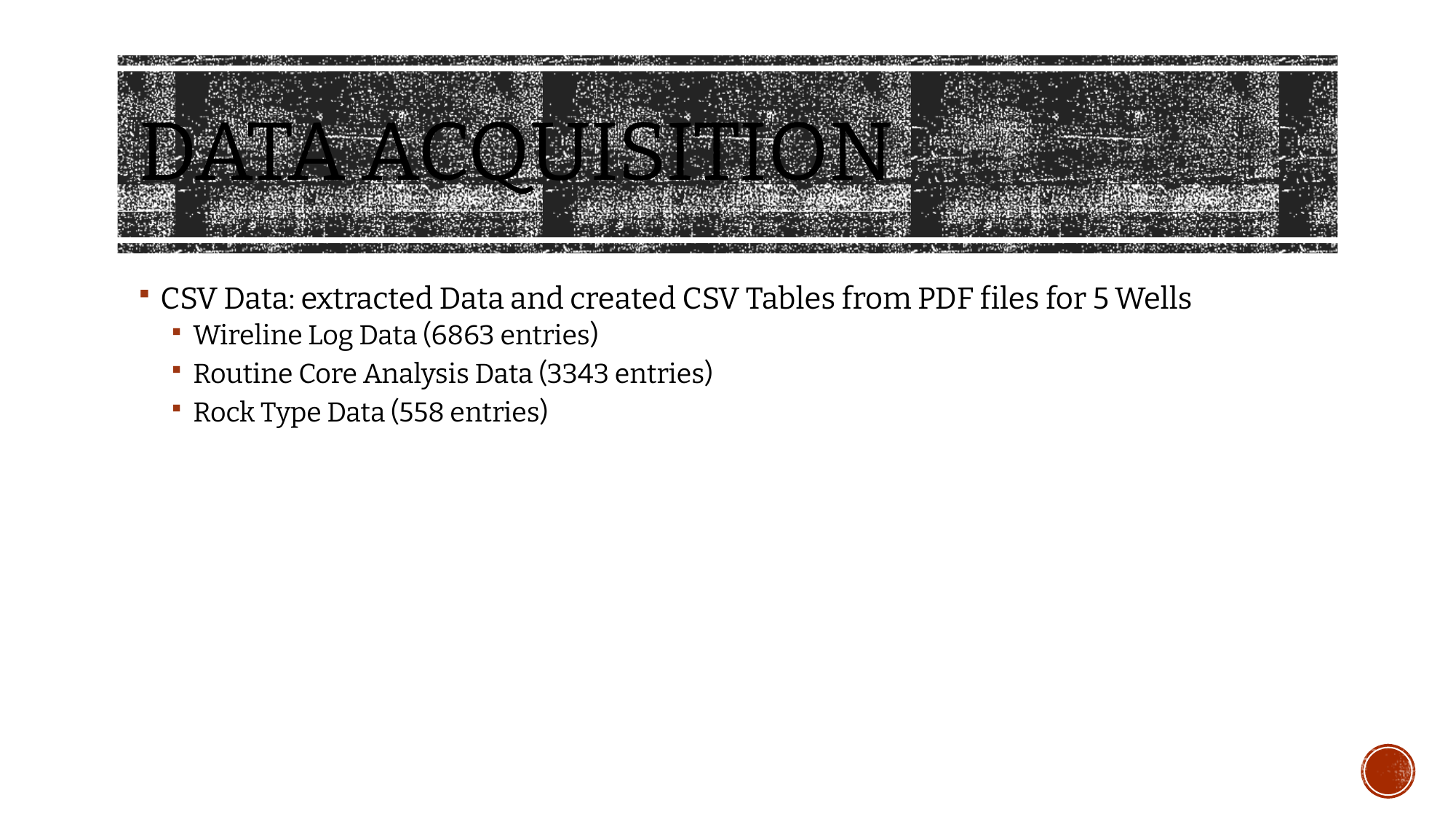

# Data acquisition

CSV Data: extracted Data and created CSV Tables from PDF files for 5 Wells
Wireline Log Data (6863 entries)
Routine Core Analysis Data (3343 entries)
Rock Type Data (558 entries)